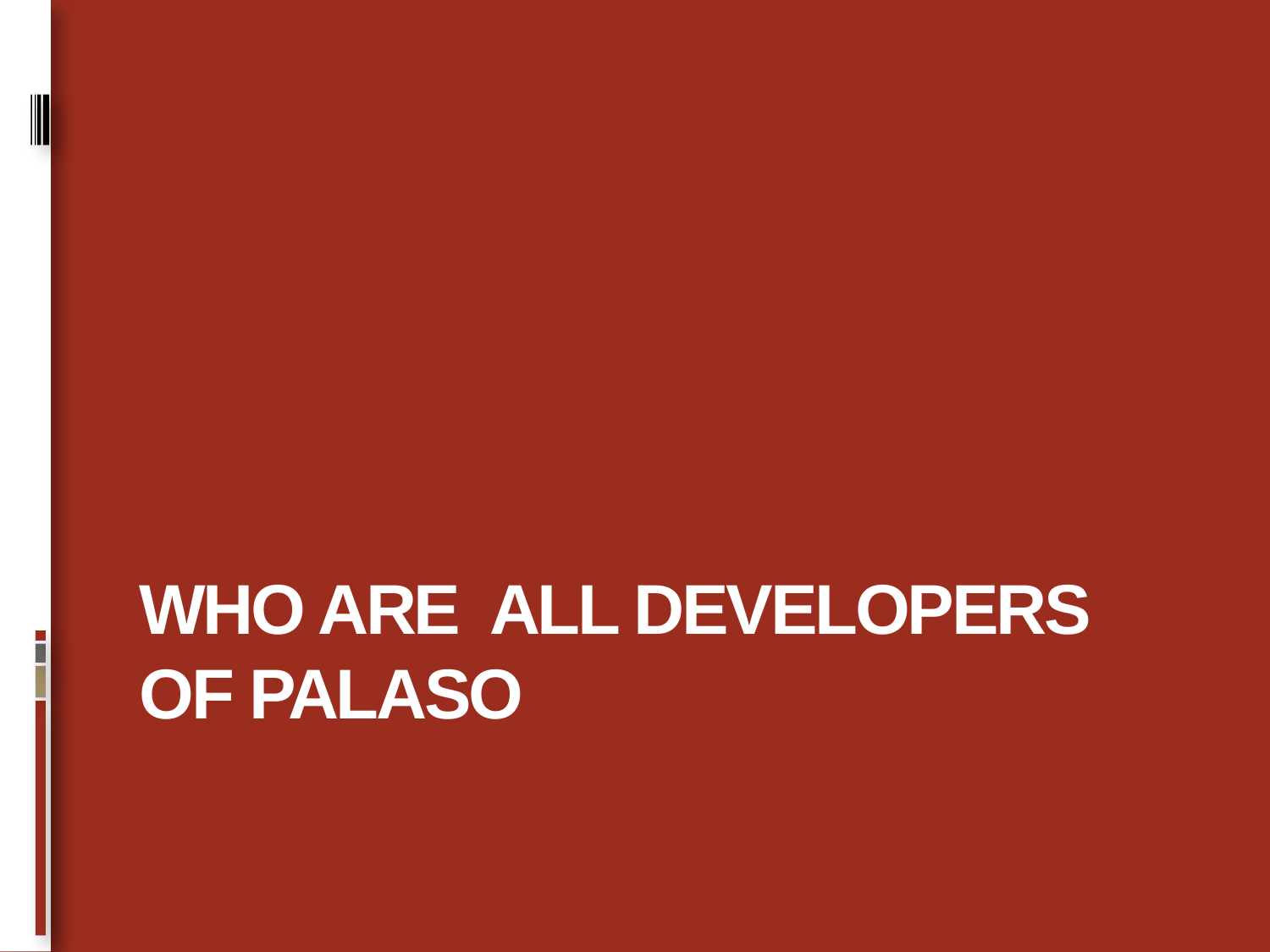

# Who are  all Developers of Palaso